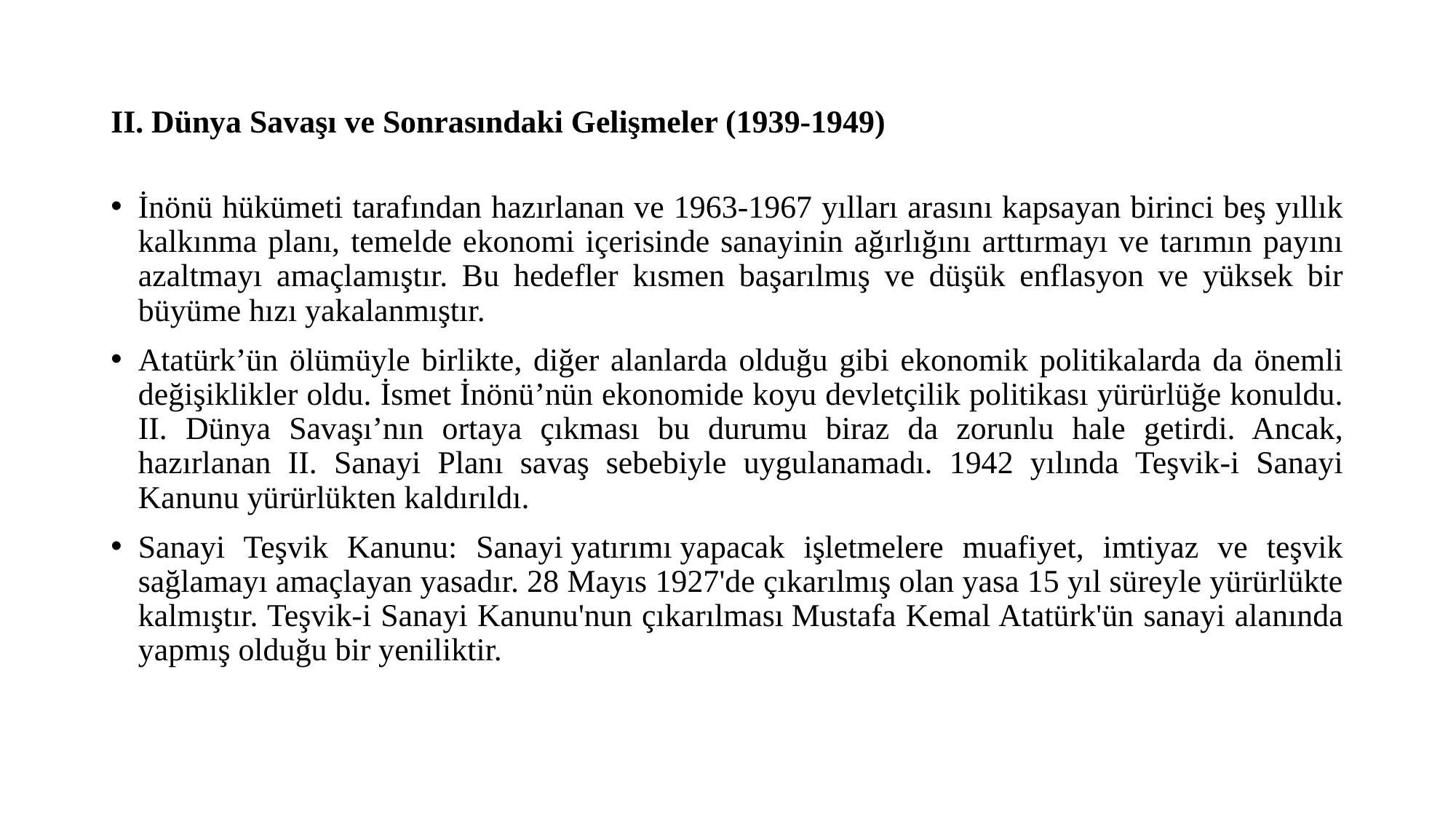

# II. Dünya Savaşı ve Sonrasındaki Gelişmeler (1939-1949)
İnönü hükümeti tarafından hazırlanan ve 1963-1967 yılları arasını kapsayan birinci beş yıllık kalkınma planı, temelde ekonomi içerisinde sanayinin ağırlığını arttırmayı ve tarımın payını azaltmayı amaçlamıştır. Bu hedefler kısmen başarılmış ve düşük enflasyon ve yüksek bir büyüme hızı yakalanmıştır.
Atatürk’ün ölümüyle birlikte, diğer alanlarda olduğu gibi ekonomik politikalarda da önemli değişiklikler oldu. İsmet İnönü’nün ekonomide koyu devletçilik politikası yürürlüğe konuldu. II. Dünya Savaşı’nın ortaya çıkması bu durumu biraz da zorunlu hale getirdi. Ancak, hazırlanan II. Sanayi Planı savaş sebebiyle uygulanamadı. 1942 yılında Teşvik-i Sanayi Kanunu yürürlükten kaldırıldı.
Sanayi Teşvik Kanunu: Sanayi yatırımı yapacak işletmelere muafiyet, imtiyaz ve teşvik sağlamayı amaçlayan yasadır. 28 Mayıs 1927'de çıkarılmış olan yasa 15 yıl süreyle yürürlükte kalmıştır. Teşvik-i Sanayi Kanunu'nun çıkarılması Mustafa Kemal Atatürk'ün sanayi alanında yapmış olduğu bir yeniliktir.